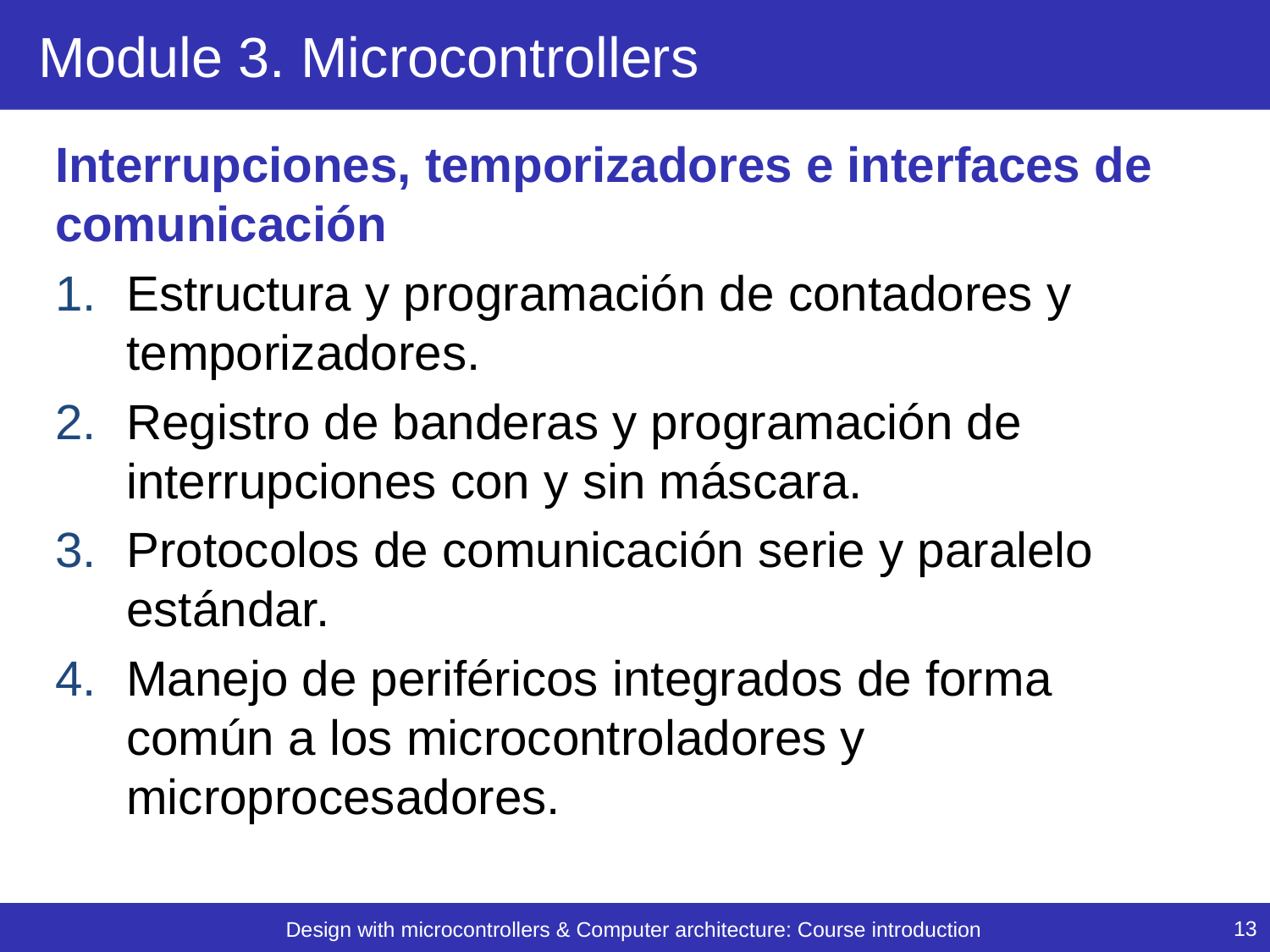

# Module 3. Microcontrollers
Interrupciones, temporizadores e interfaces de comunicación
Estructura y programación de contadores y temporizadores.
Registro de banderas y programación de interrupciones con y sin máscara.
Protocolos de comunicación serie y paralelo estándar.
Manejo de periféricos integrados de forma común a los microcontroladores y microprocesadores.
13